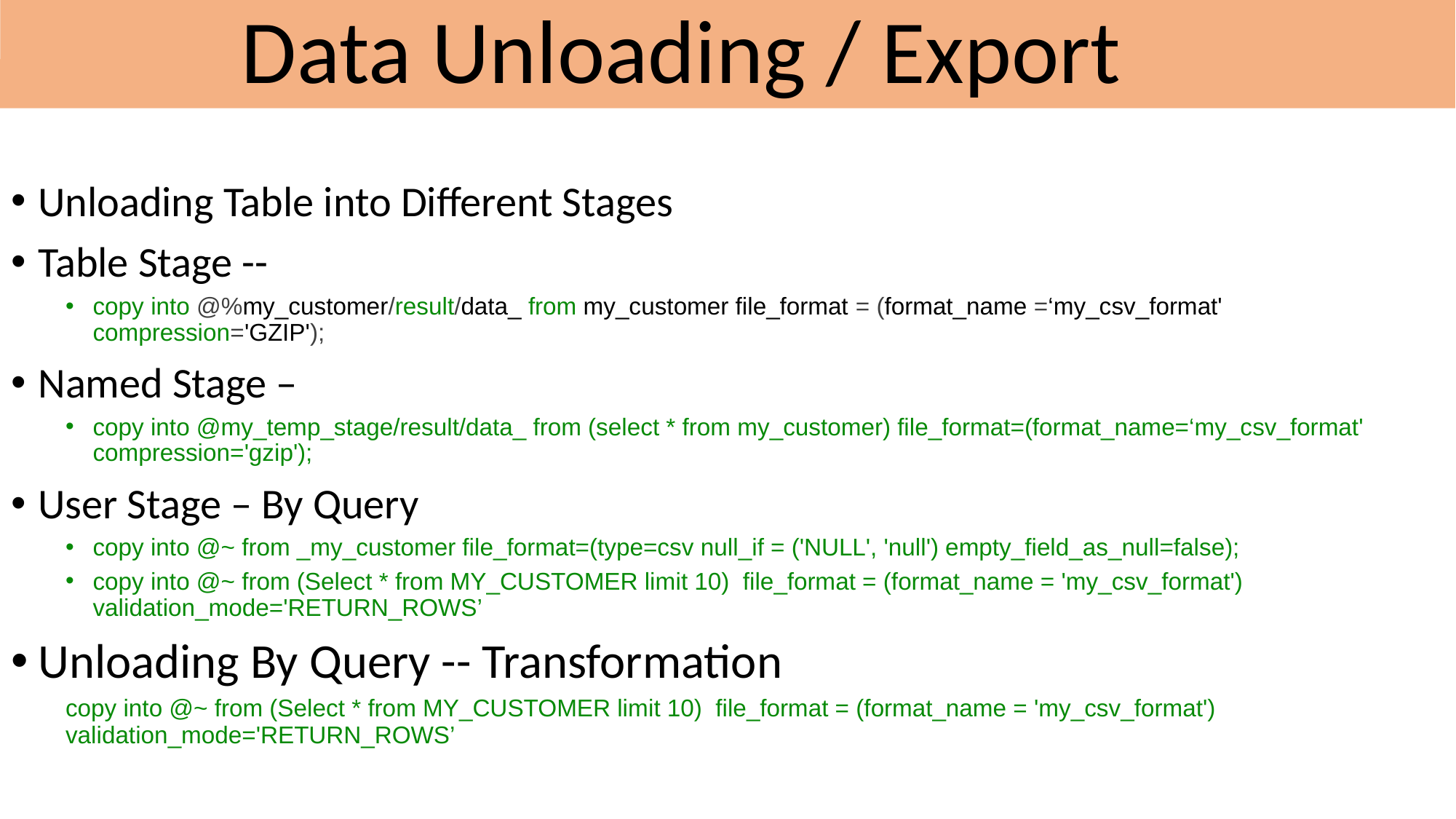

# Data Unloading / Export

Unloading Table into Different Stages
Table Stage --
copy into @%my_customer/result/data_ from my_customer file_format = (format_name =‘my_csv_format' compression='GZIP');
Named Stage –
copy into @my_temp_stage/result/data_ from (select * from my_customer) file_format=(format_name=‘my_csv_format' compression='gzip');
User Stage – By Query
copy into @~ from _my_customer file_format=(type=csv null_if = ('NULL', 'null') empty_field_as_null=false);
copy into @~ from (Select * from MY_CUSTOMER limit 10)  file_format = (format_name = 'my_csv_format') validation_mode='RETURN_ROWS’
Unloading By Query -- Transformation
copy into @~ from (Select * from MY_CUSTOMER limit 10)  file_format = (format_name = 'my_csv_format') validation_mode='RETURN_ROWS’